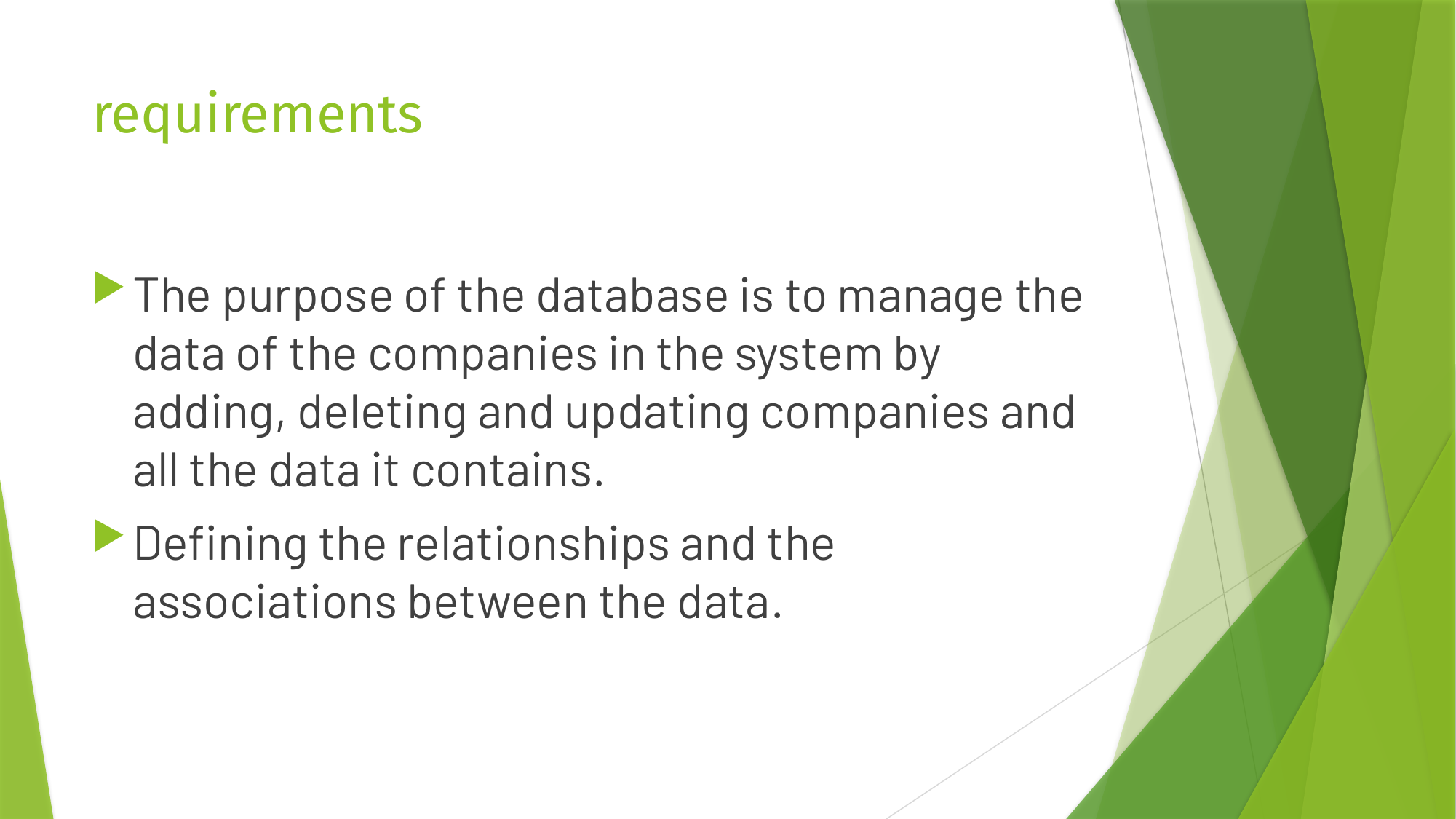

# requirements
The purpose of the database is to manage the data of the companies in the system by adding, deleting and updating companies and all the data it contains.
Defining the relationships and the associations between the data.